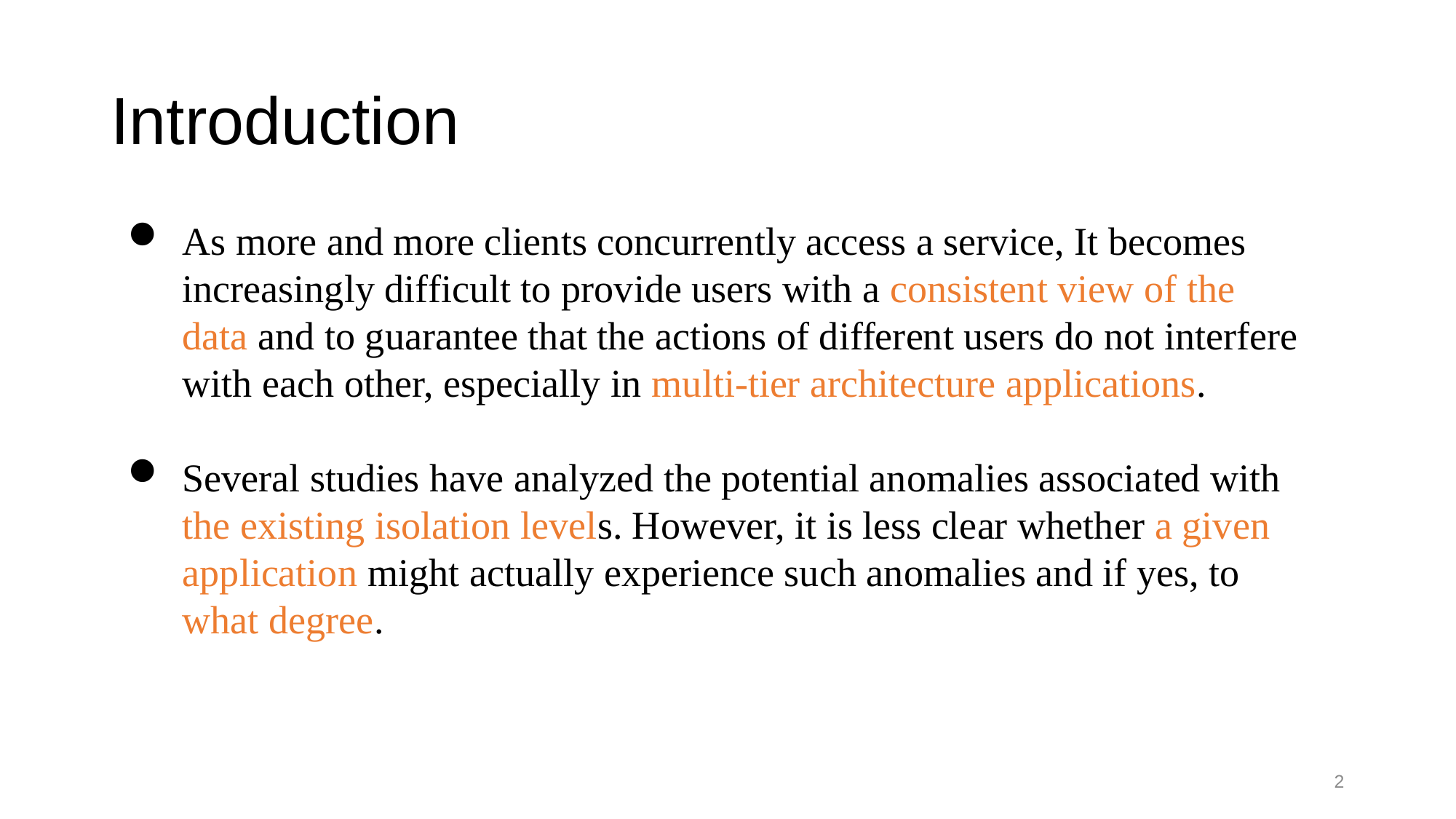

# Introduction
As more and more clients concurrently access a service, It becomes increasingly difficult to provide users with a consistent view of the data and to guarantee that the actions of different users do not interfere with each other, especially in multi-tier architecture applications.

Several studies have analyzed the potential anomalies associated with the existing isolation levels. However, it is less clear whether a given application might actually experience such anomalies and if yes, to what degree.
2